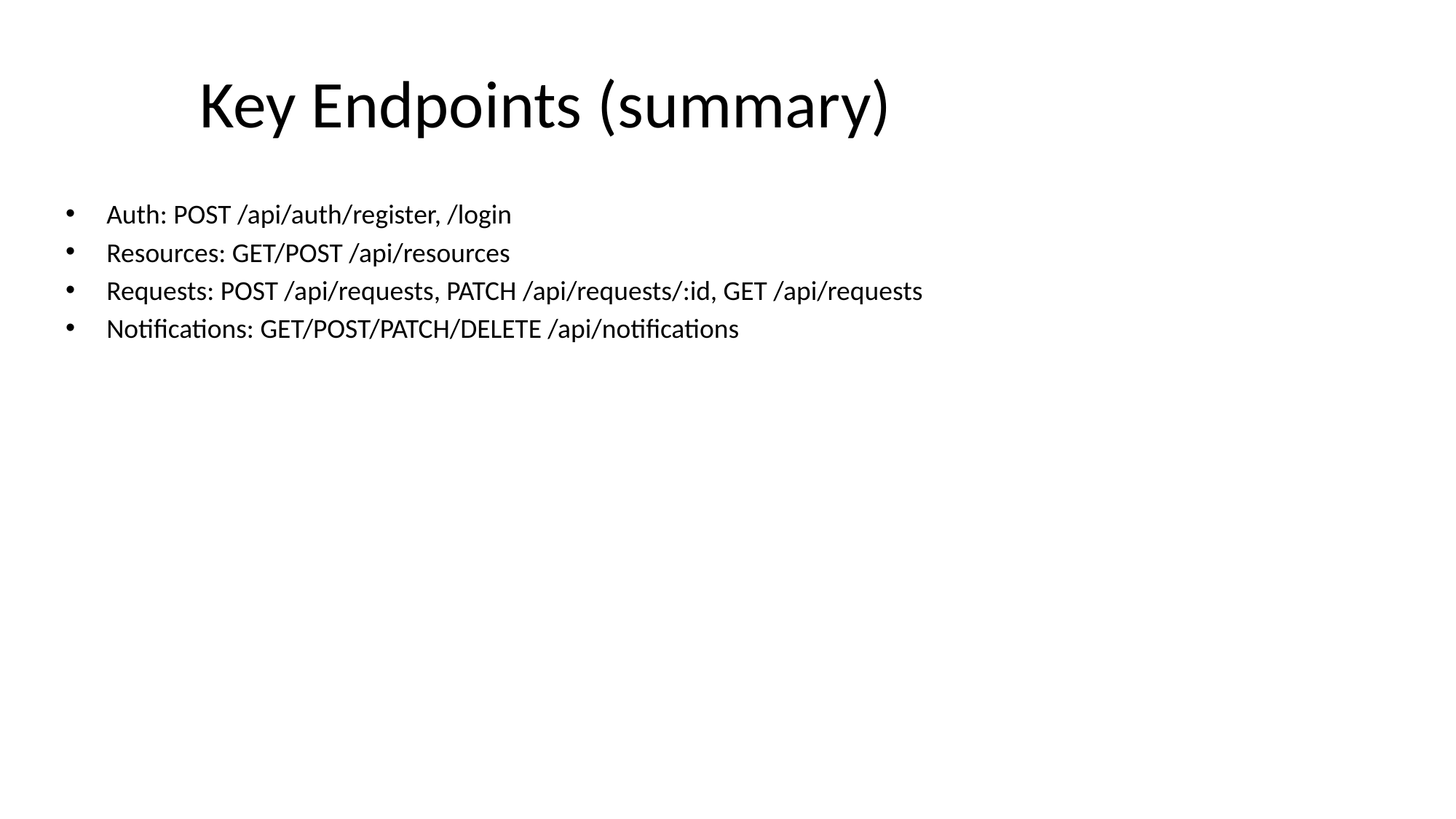

# Key Endpoints (summary)
Auth: POST /api/auth/register, /login
Resources: GET/POST /api/resources
Requests: POST /api/requests, PATCH /api/requests/:id, GET /api/requests
Notifications: GET/POST/PATCH/DELETE /api/notifications